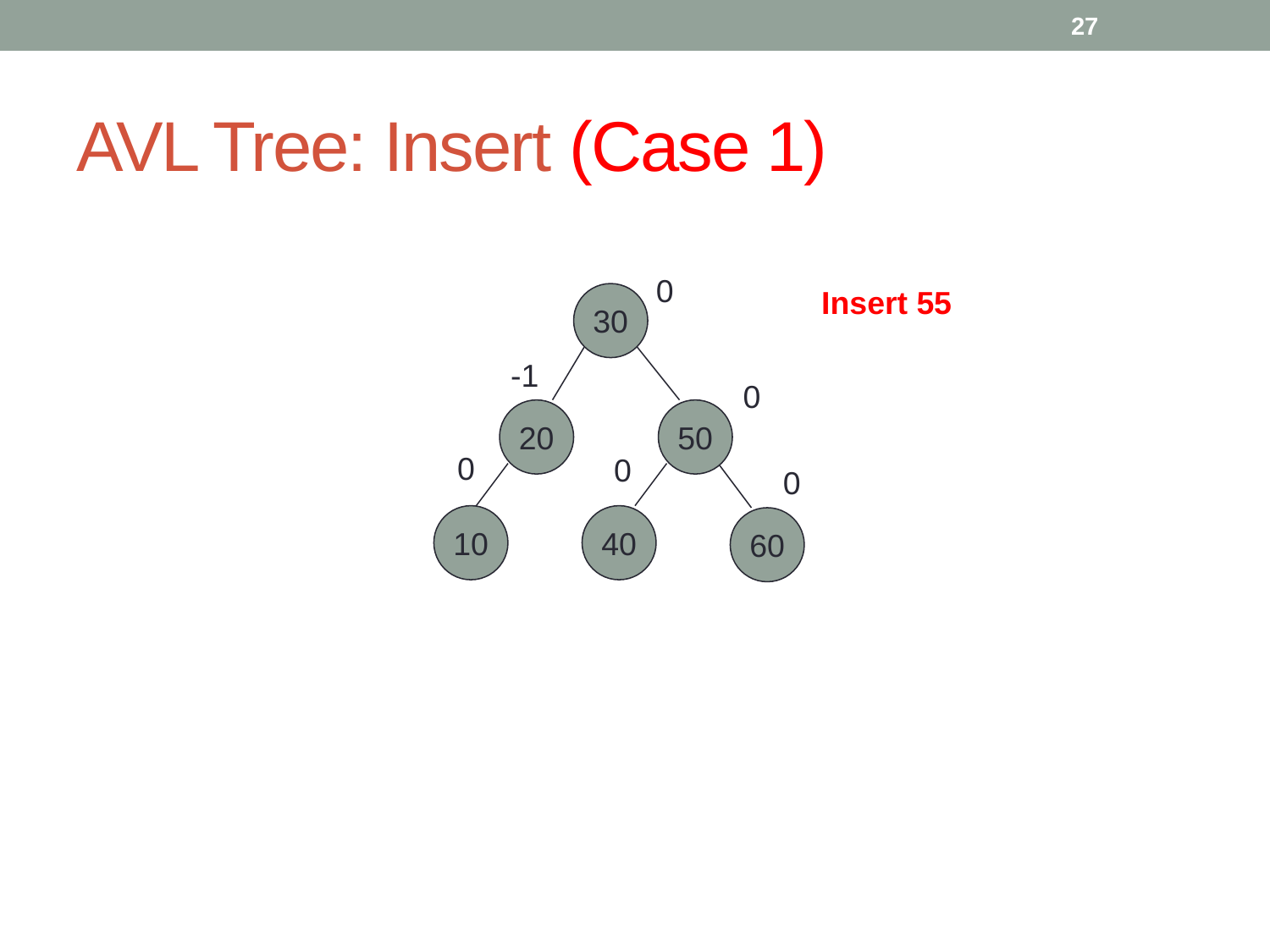

27
# AVL Tree: Insert (Case 1)
0
30

-1
0
20
50
0
0
0

10
40
60
Insert 55